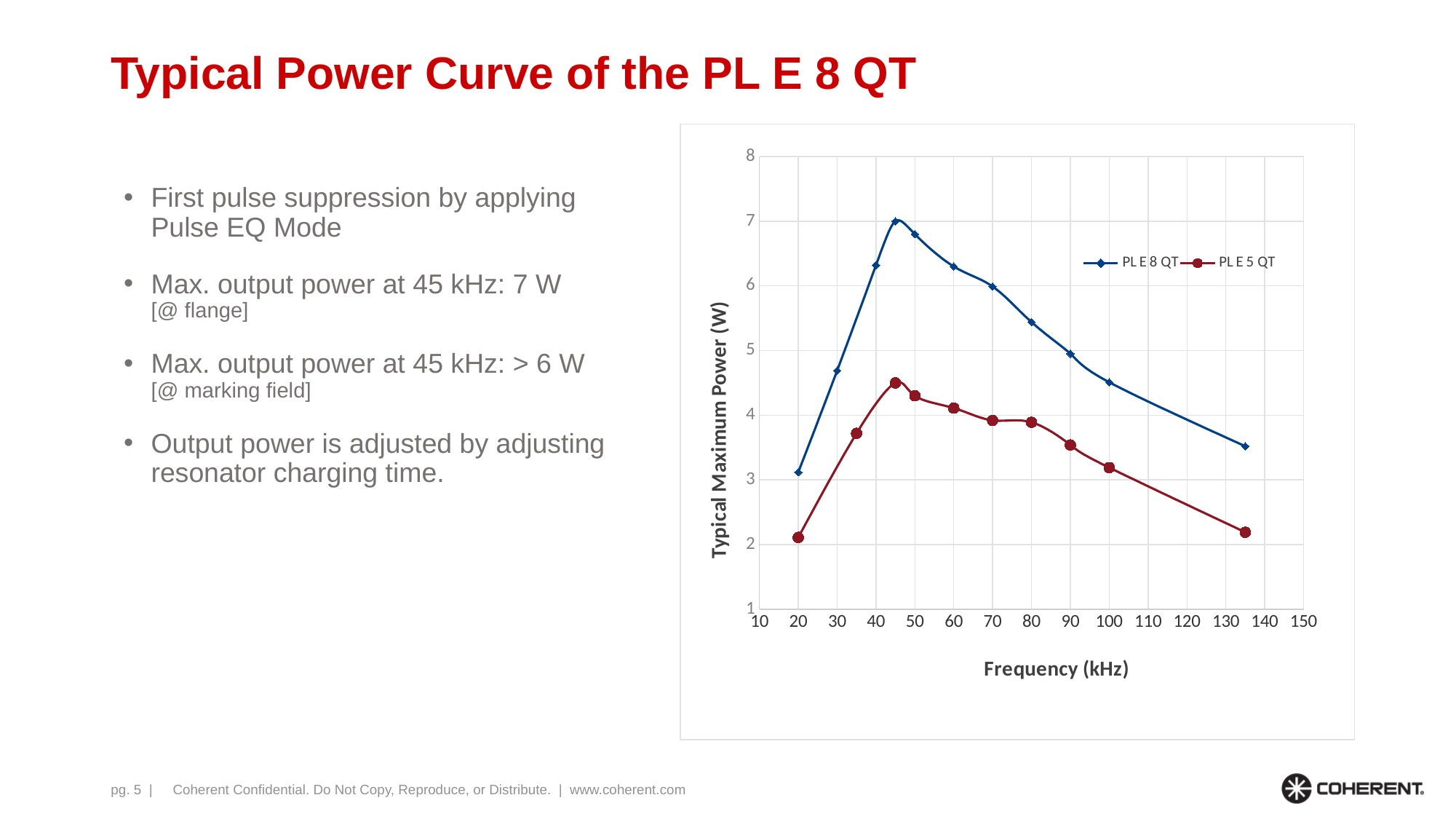

# Typical Power Curve of the PL E 8 QT

### Chart

| Category |  |  |
|---|---|---|
First pulse suppression by applying Pulse EQ Mode
Max. output power at 45 kHz: 7 W
[@ flange]
Max. output power at 45 kHz: > 6 W
[@ marking field]
Output power is adjusted by adjusting resonator charging time.
Coherent Confidential. Do Not Copy, Reproduce, or Distribute.  |  www.coherent.com